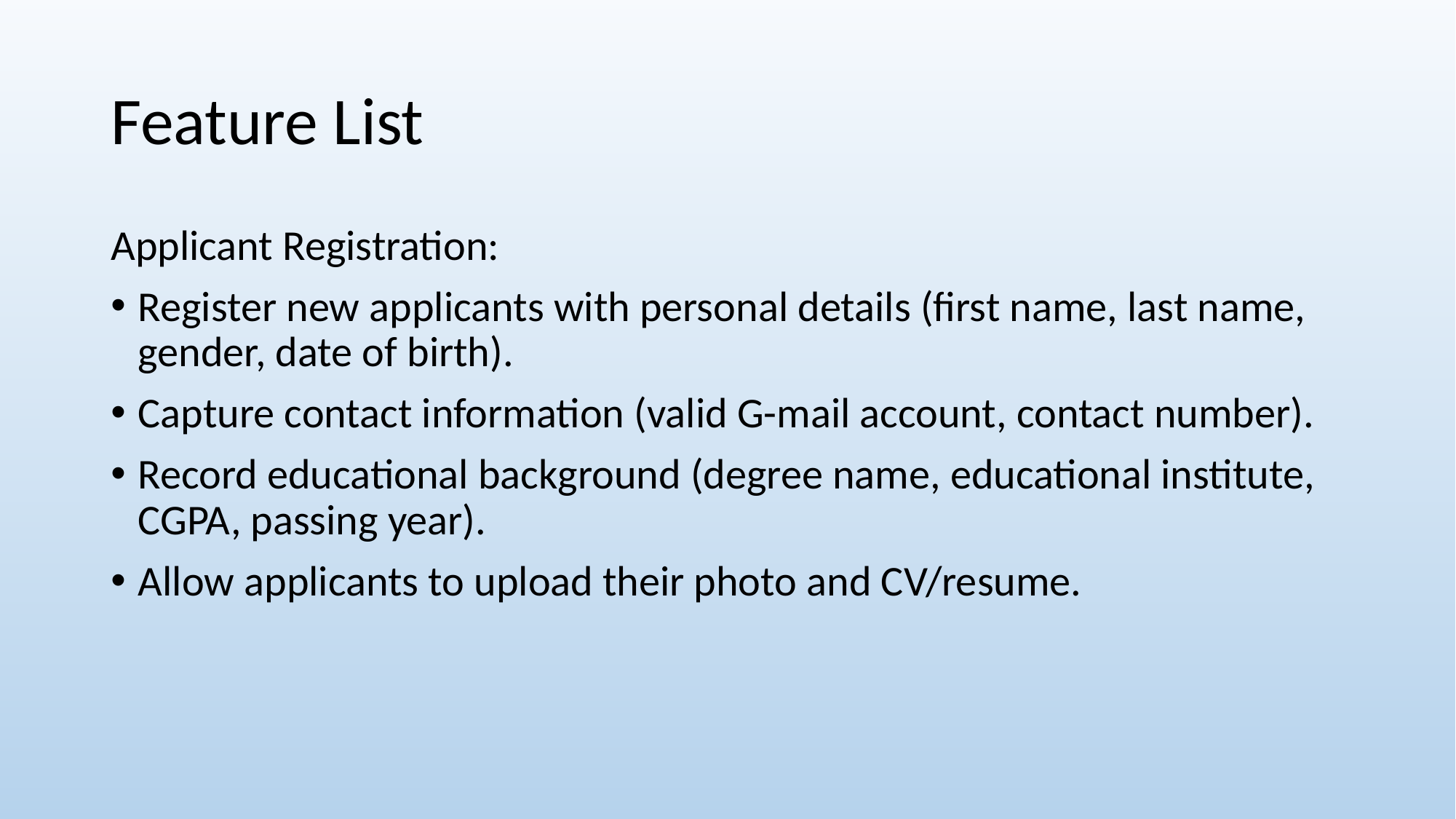

# Feature List
Applicant Registration:
Register new applicants with personal details (first name, last name, gender, date of birth).
Capture contact information (valid G-mail account, contact number).
Record educational background (degree name, educational institute, CGPA, passing year).
Allow applicants to upload their photo and CV/resume.